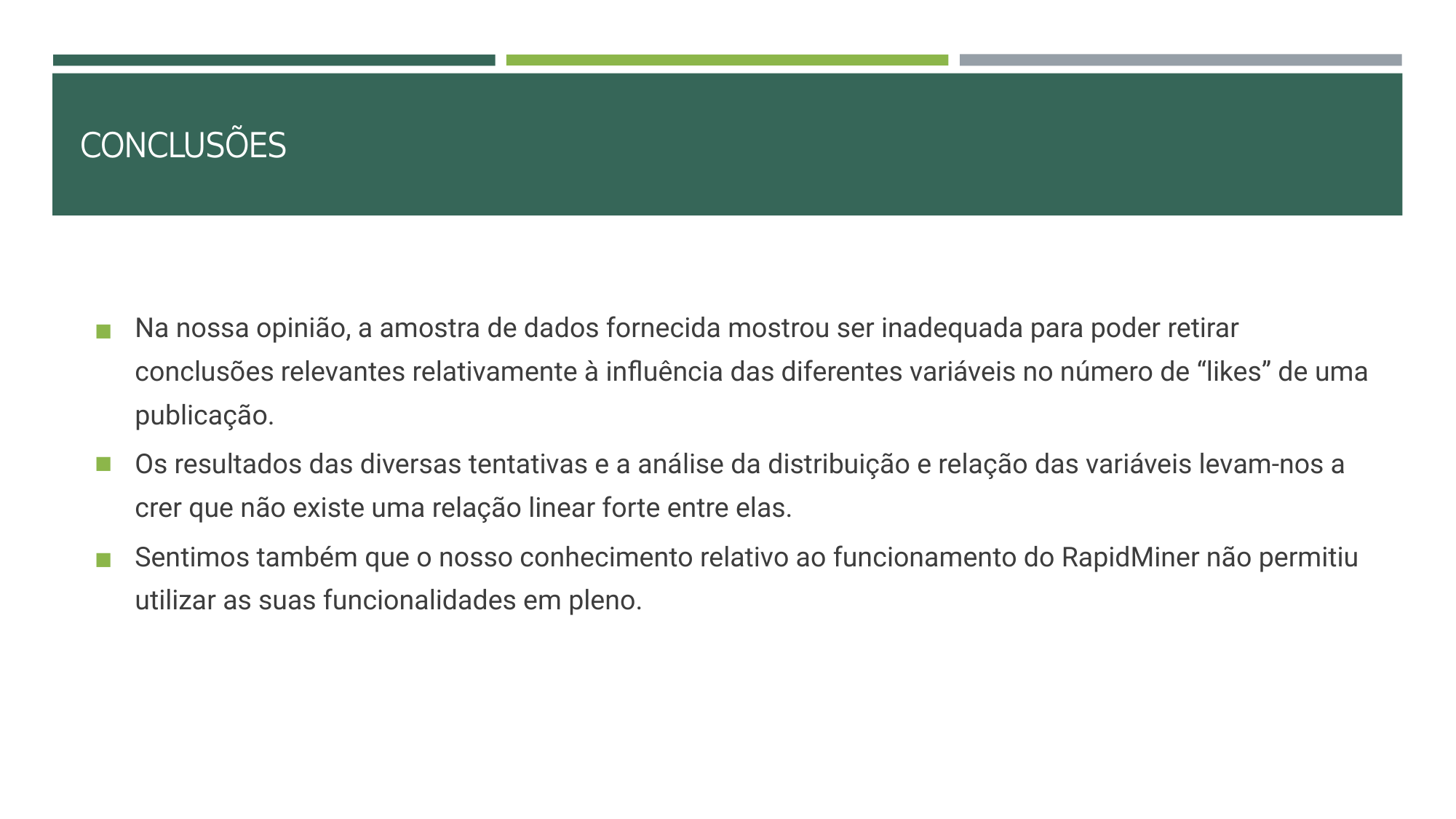

# CONCLUSÕES
Na nossa opinião, a amostra de dados fornecida mostrou ser inadequada para poder retirar conclusões relevantes relativamente à influência das diferentes variáveis no número de “likes” de uma publicação.
Os resultados das diversas tentativas e a análise da distribuição e relação das variáveis levam-nos a crer que não existe uma relação linear forte entre elas.
Sentimos também que o nosso conhecimento relativo ao funcionamento do RapidMiner não permitiu utilizar as suas funcionalidades em pleno.